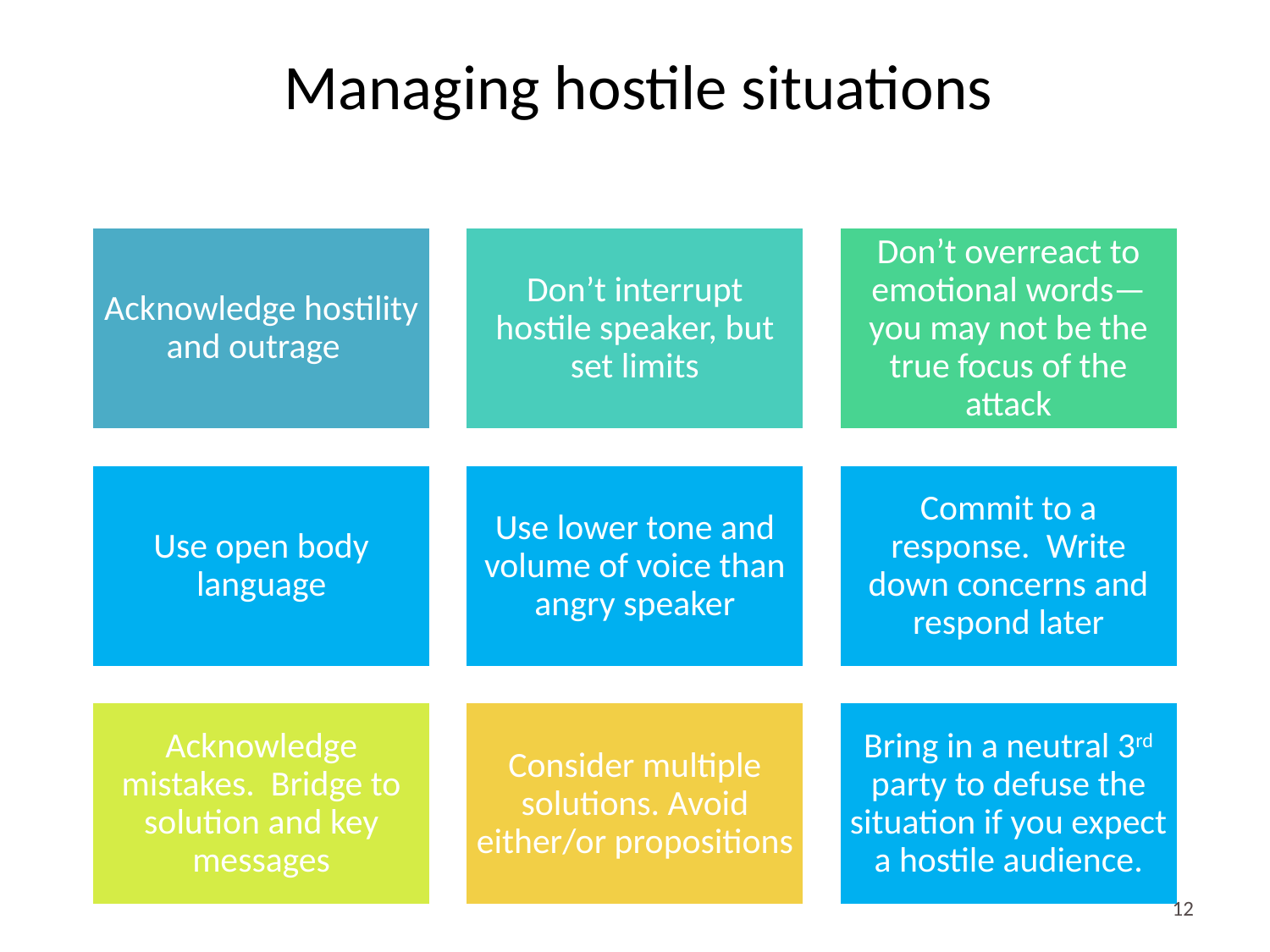

# Managing hostile situations
Acknowledge hostility and outrage
Don’t interrupt hostile speaker, but set limits
Don’t overreact to emotional words—you may not be the true focus of the attack
Use open body language
Use lower tone and volume of voice than angry speaker
Commit to a response.  Write down concerns and respond later
Acknowledge mistakes.  Bridge to solution and key messages
Consider multiple solutions. Avoid either/or propositions
Bring in a neutral 3rd party to defuse the situation if you expect a hostile audience.
12